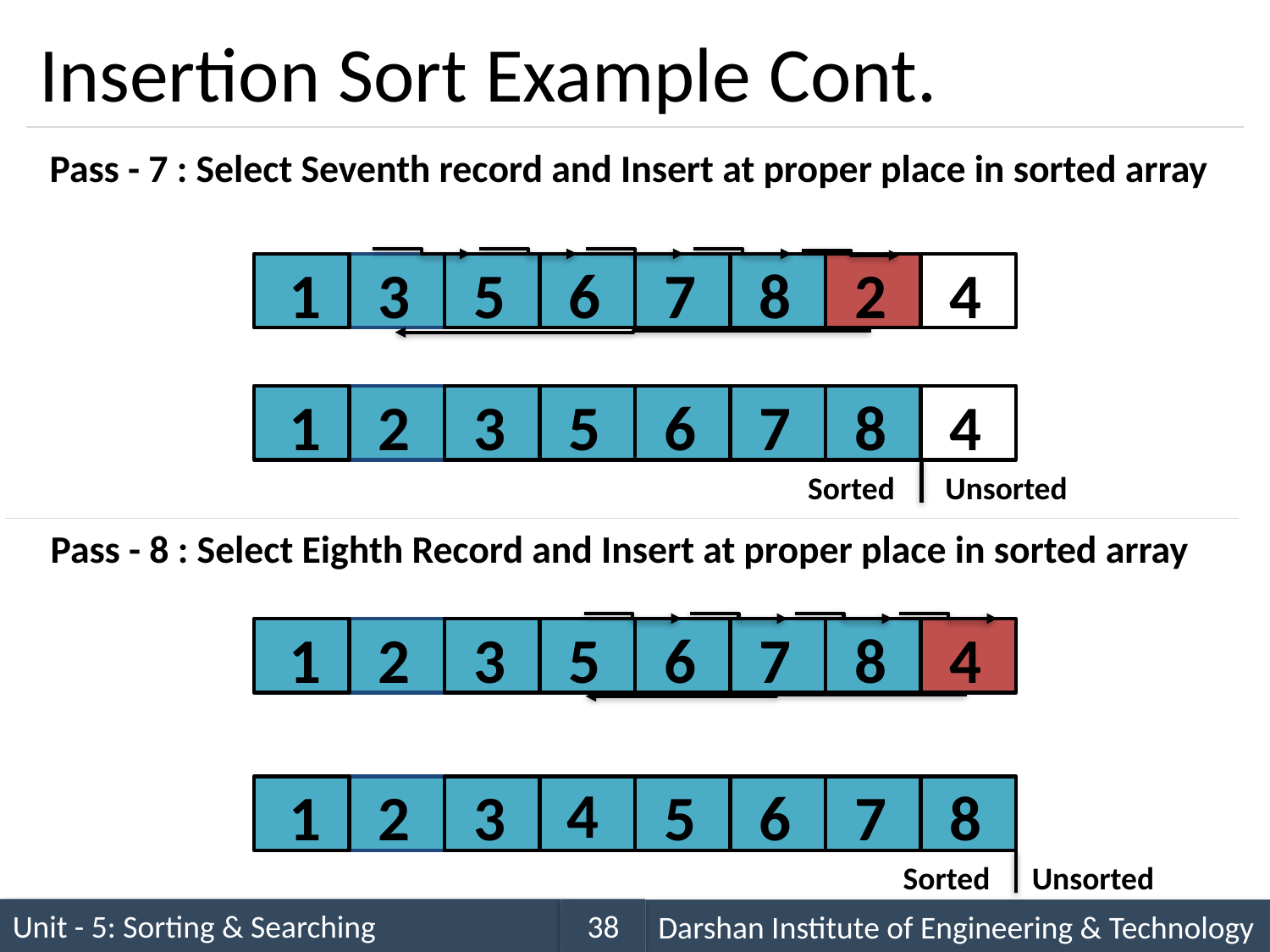

# Insertion Sort Example Cont.
Pass - 7 : Select Seventh record and Insert at proper place in sorted array
1
3
5
6
7
8
2
4

1
2
3
5
6
7
8
4

Sorted
Unsorted
Pass - 8 : Select Eighth Record and Insert at proper place in sorted array
1
2
3
5
6
7
8
4

4
1
2
3
5
6
7
8

Sorted
Unsorted